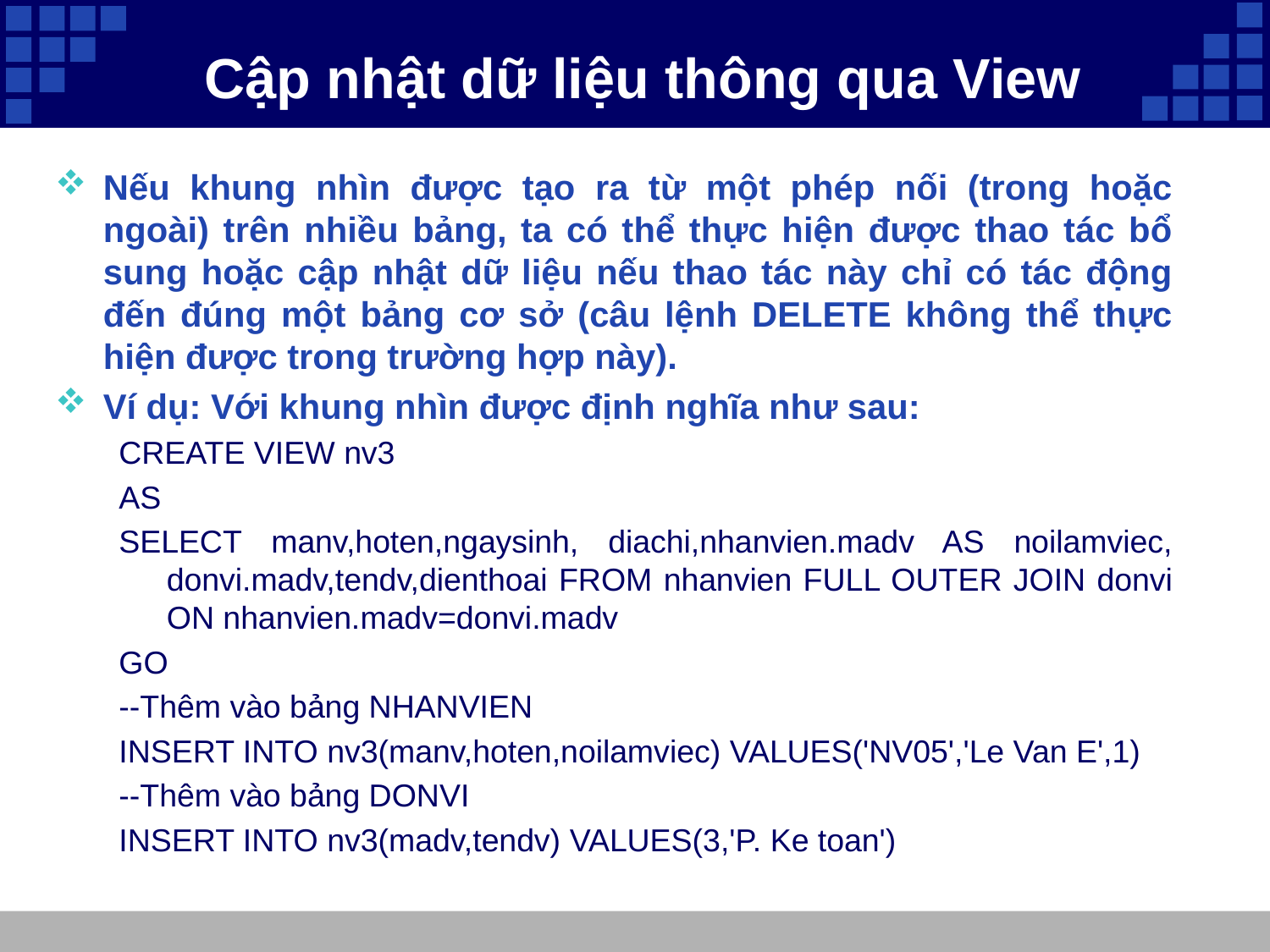

# Cập nhật dữ liệu thông qua View
Nếu khung nhìn được tạo ra từ một phép nối (trong hoặc ngoài) trên nhiều bảng, ta có thể thực hiện được thao tác bổ sung hoặc cập nhật dữ liệu nếu thao tác này chỉ có tác động đến đúng một bảng cơ sở (câu lệnh DELETE không thể thực hiện được trong trường hợp này).
Ví dụ: Với khung nhìn được định nghĩa như sau:
CREATE VIEW nv3
AS
SELECT manv,hoten,ngaysinh, diachi,nhanvien.madv AS noilamviec, donvi.madv,tendv,dienthoai FROM nhanvien FULL OUTER JOIN donvi ON nhanvien.madv=donvi.madv
GO
--Thêm vào bảng NHANVIEN
INSERT INTO nv3(manv,hoten,noilamviec) VALUES('NV05','Le Van E',1)
--Thêm vào bảng DONVI
INSERT INTO nv3(madv,tendv) VALUES(3,'P. Ke toan')